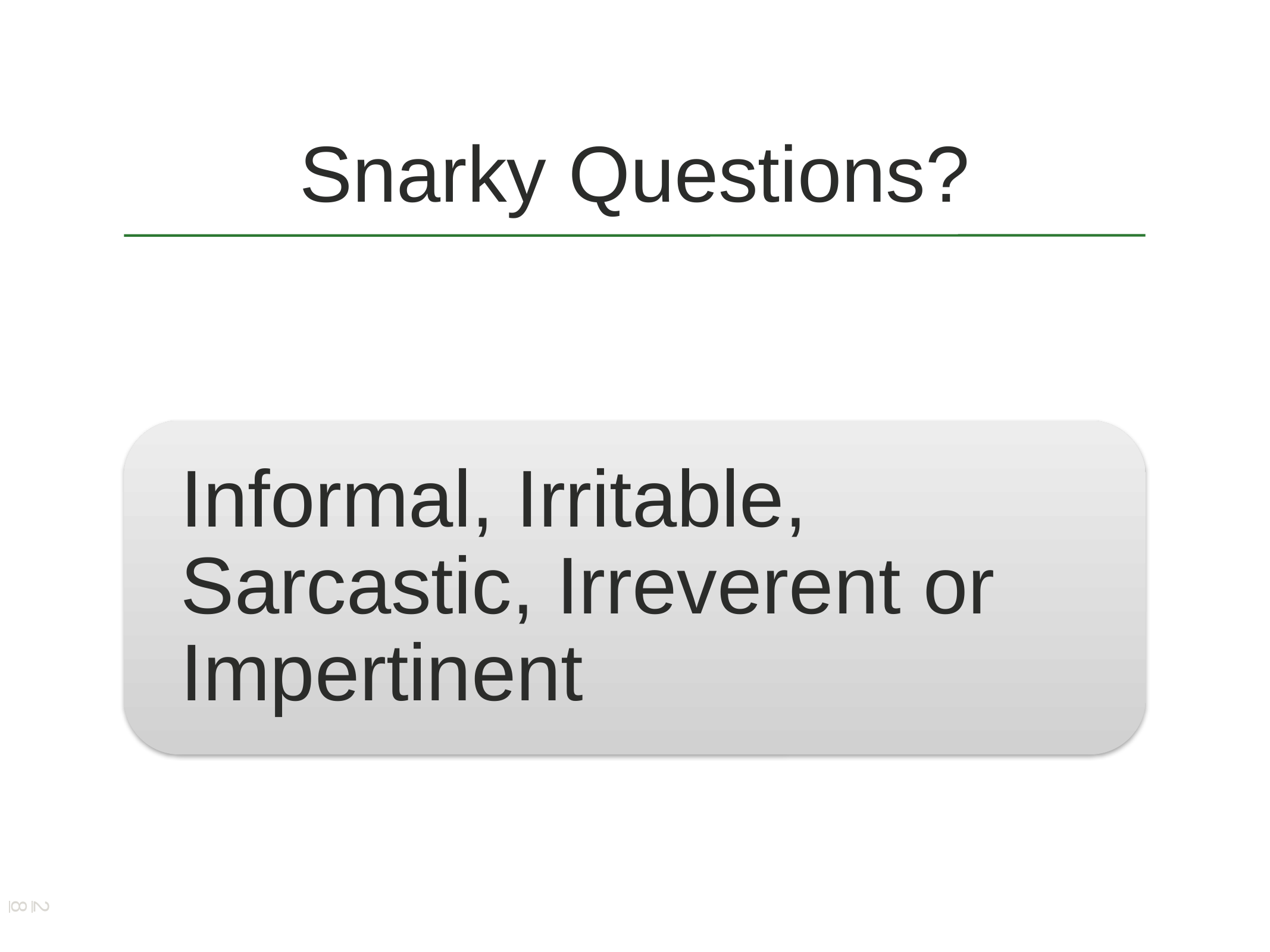

# Snarky Questions?
Informal, Irritable, Sarcastic, Irreverent or Impertinent
28